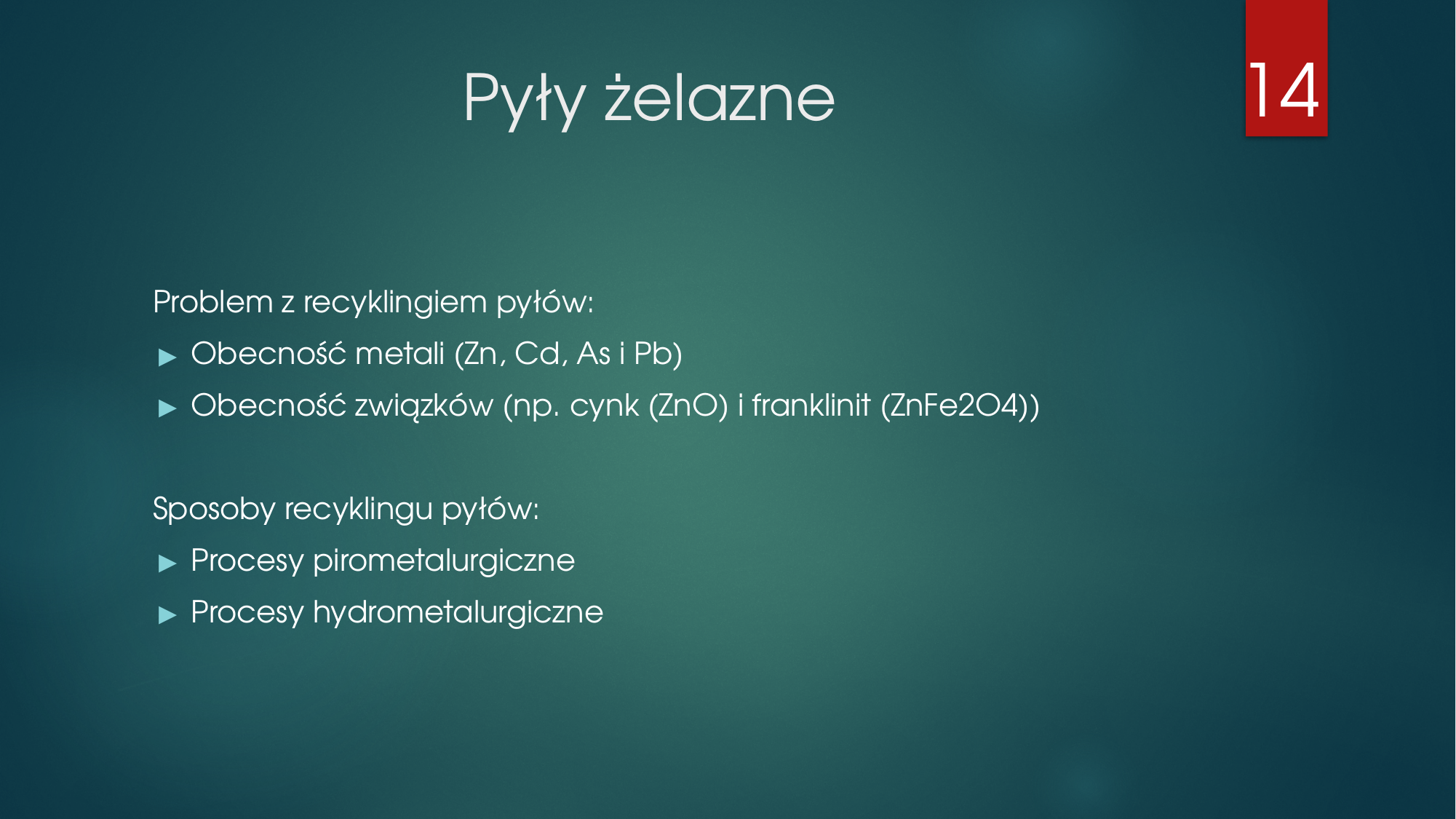

14
# Pyły żelazne
Problem z recyklingiem pyłów:
Obecność metali (Zn, Cd, As i Pb)
Obecność związków (np. cynk (ZnO) i franklinit (ZnFe2O4))

Sposoby recyklingu pyłów:
Procesy pirometalurgiczne
Procesy hydrometalurgiczne